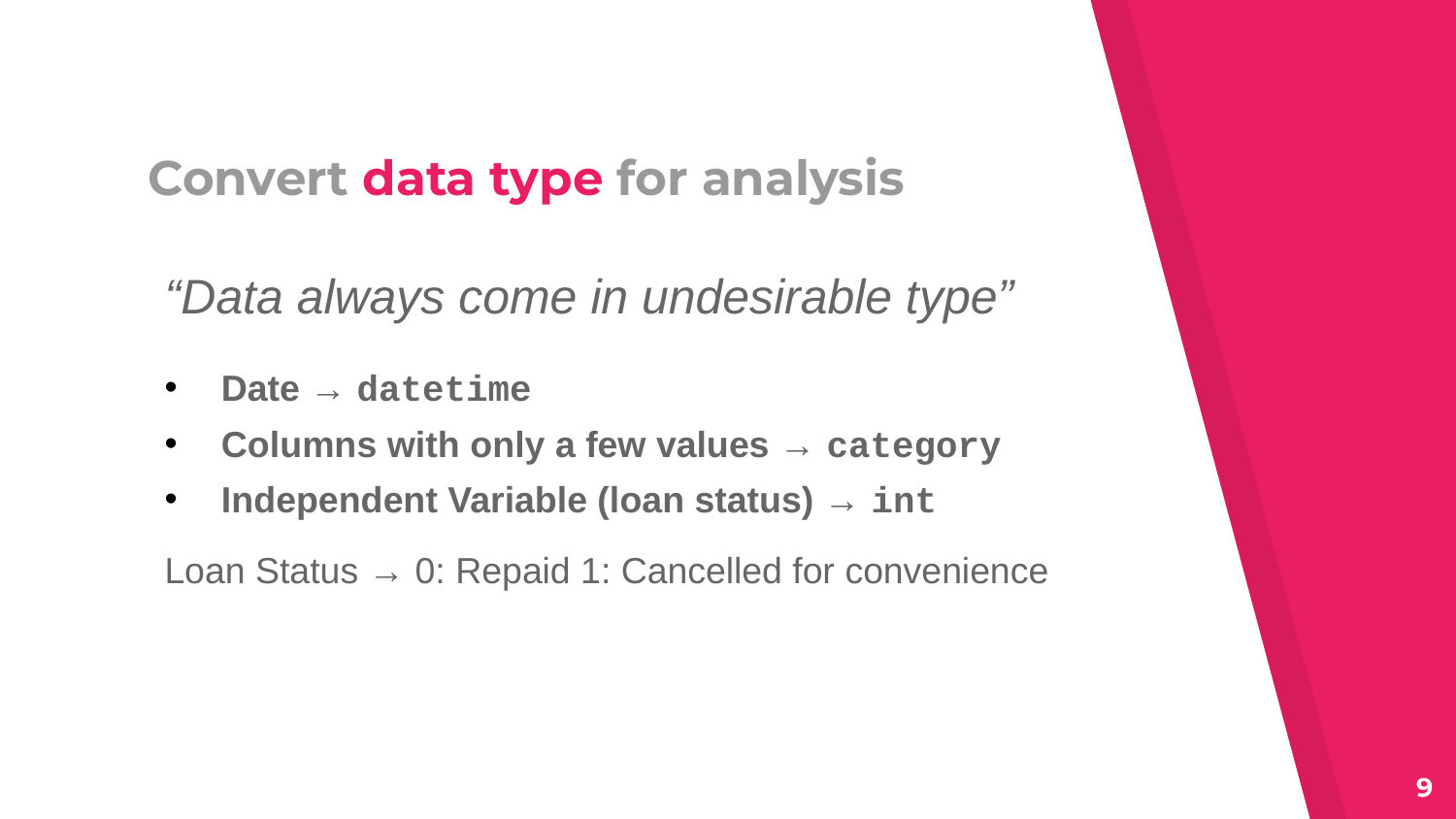

# Convert data type for analysis
“Data always come in undesirable type”

Date → datetime
Columns with only a few values → category
Independent Variable (loan status) → int

Loan Status → 0: Repaid 1: Cancelled for convenience

9